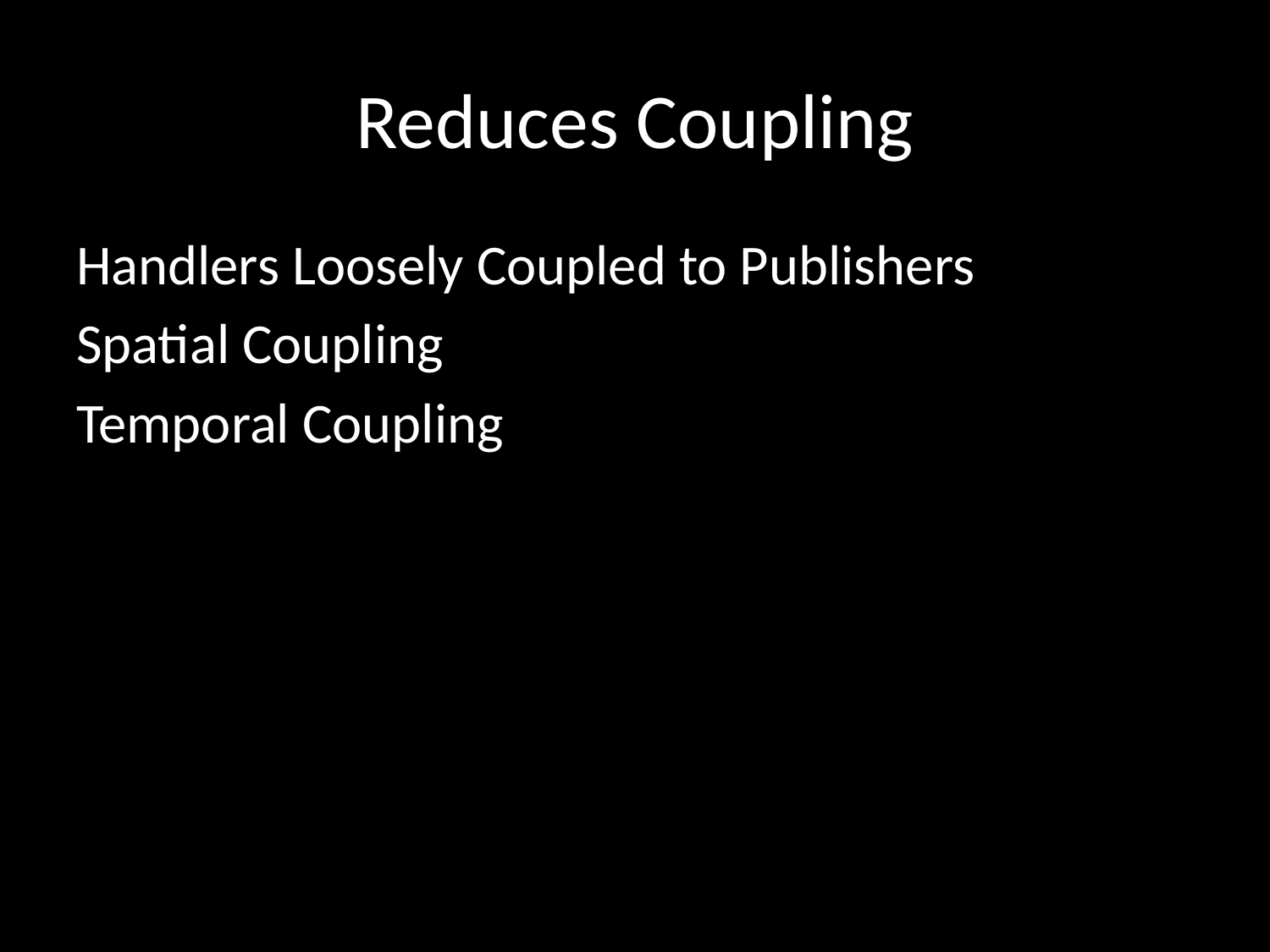

# Reduces Coupling
Handlers Loosely Coupled to Publishers
Spatial Coupling
Temporal Coupling